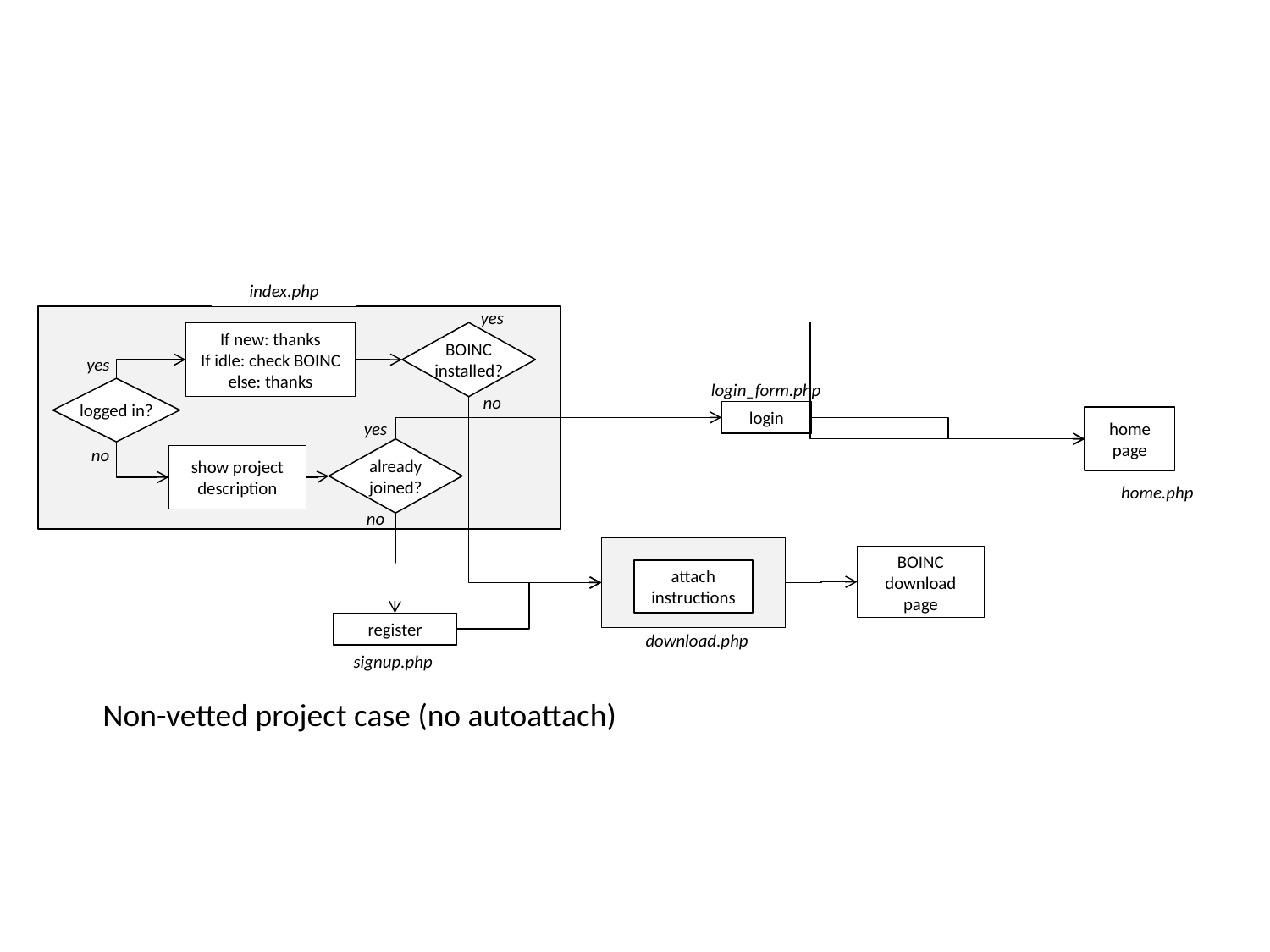

index.php

yes
If new: thanks
If idle: check BOINC
else: thanks
BOINC
installed?
yes
login_form.php
logged in?
no
login
home
page
yes
already
joined?
no
show project
description
home.php
no

BOINC
download
page
attach
instructions
register
download.php
signup.php
Non-vetted project case (no autoattach)